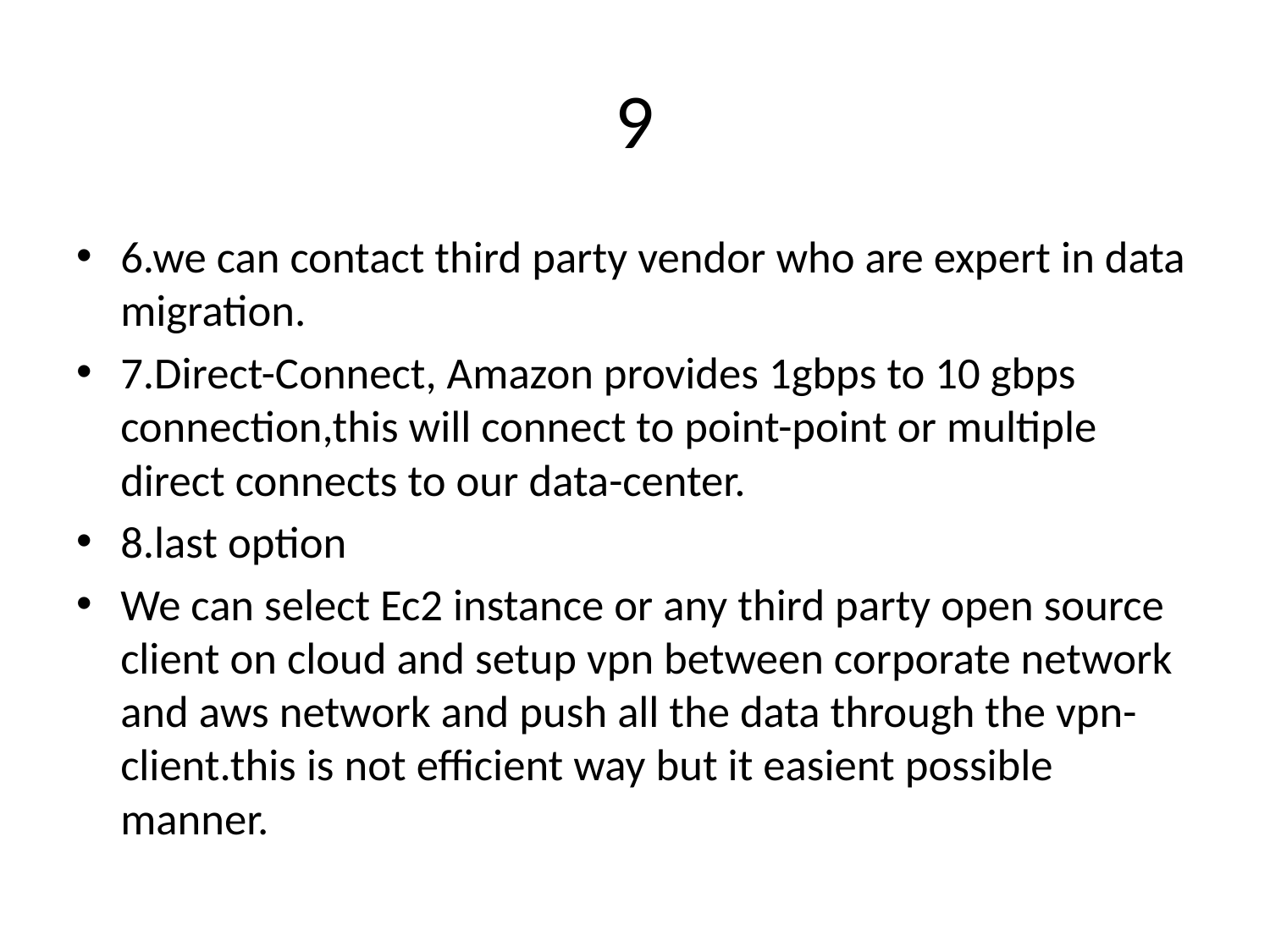

# 9
6.we can contact third party vendor who are expert in data migration.
7.Direct-Connect, Amazon provides 1gbps to 10 gbps connection,this will connect to point-point or multiple direct connects to our data-center.
8.last option
We can select Ec2 instance or any third party open source client on cloud and setup vpn between corporate network and aws network and push all the data through the vpn-client.this is not efficient way but it easient possible manner.